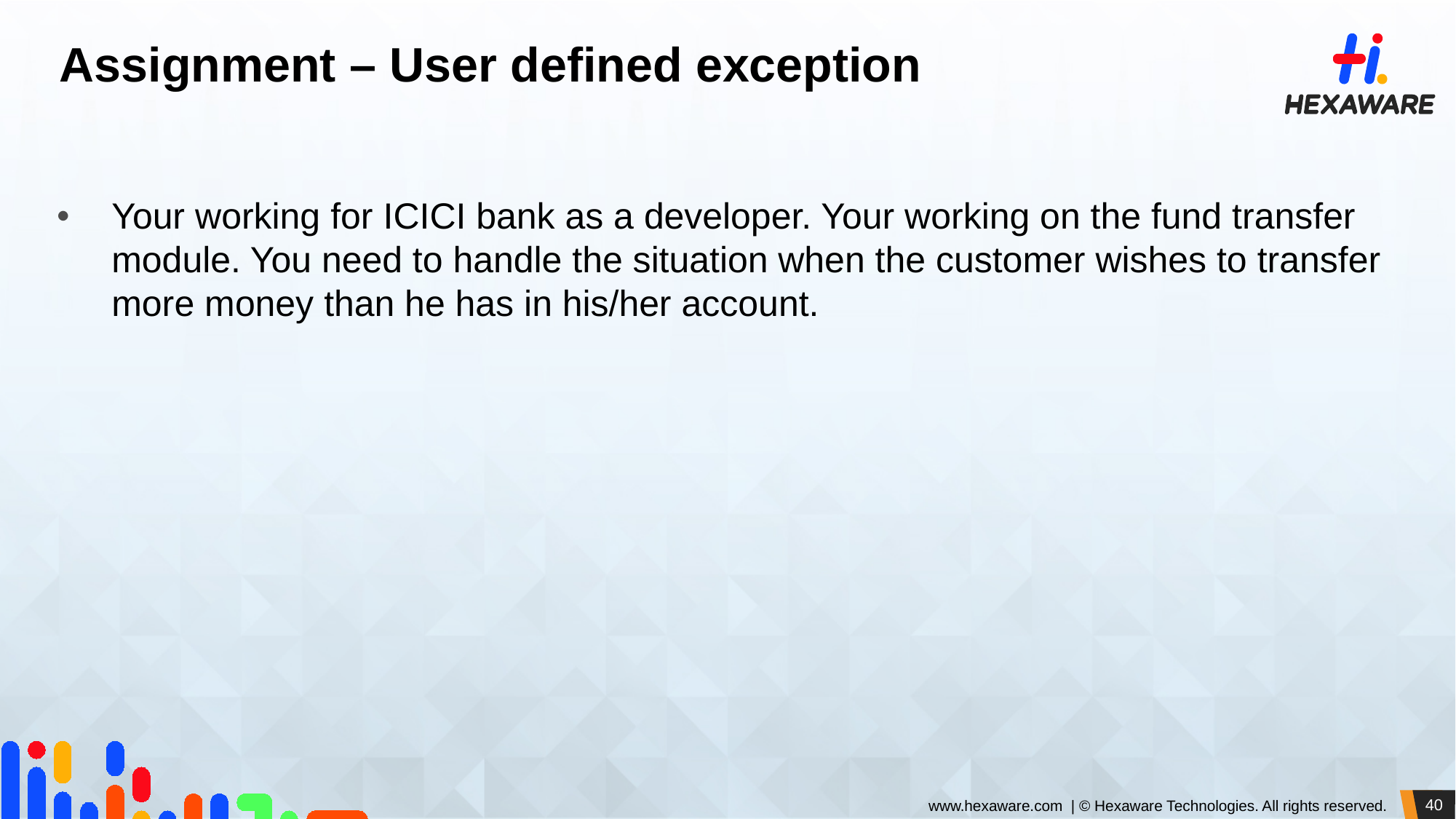

# Assignment – User defined exception
Your working for ICICI bank as a developer. Your working on the fund transfer module. You need to handle the situation when the customer wishes to transfer more money than he has in his/her account.